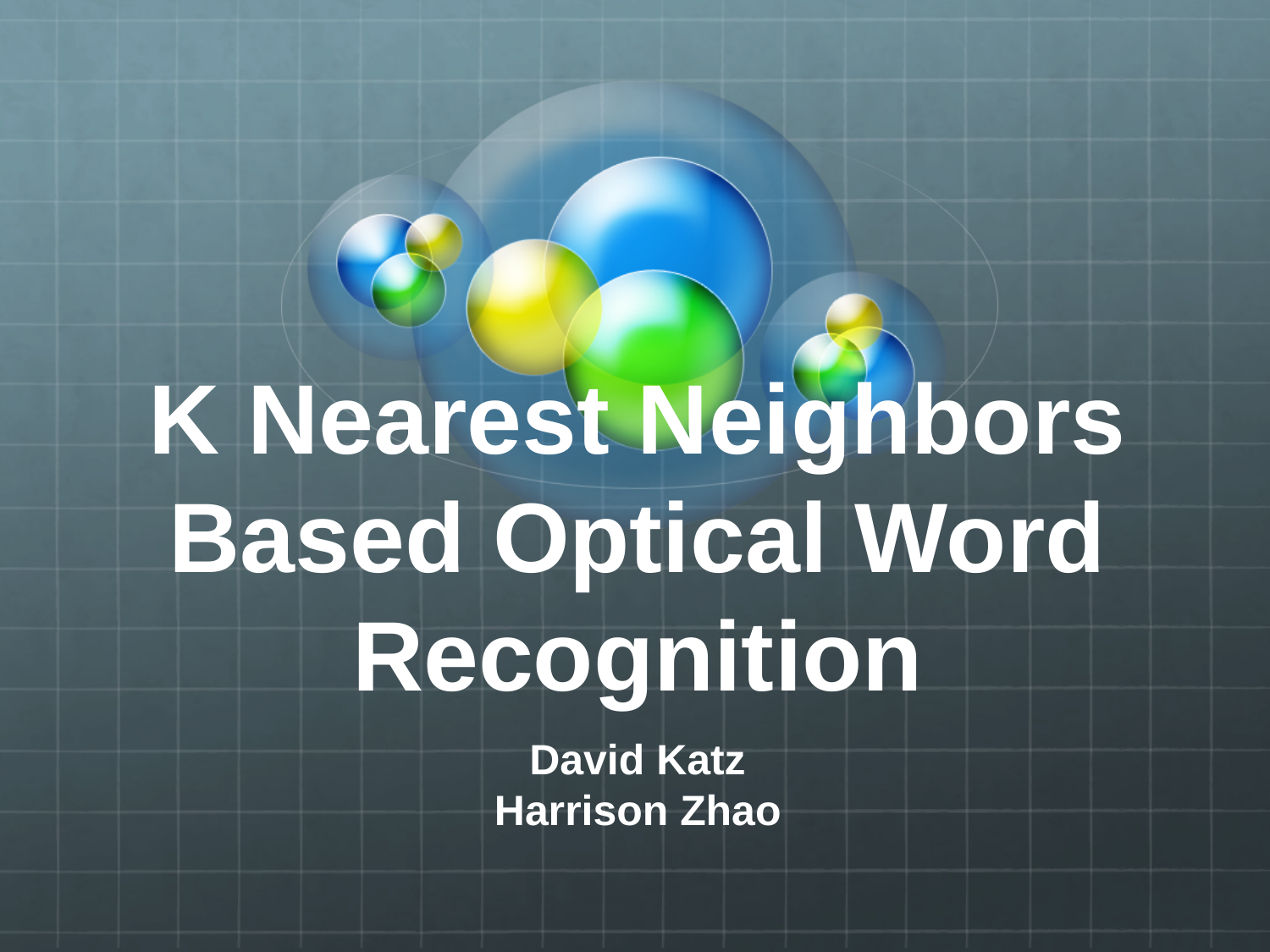

# K Nearest Neighbors Based Optical Word Recognition
David Katz
Harrison Zhao